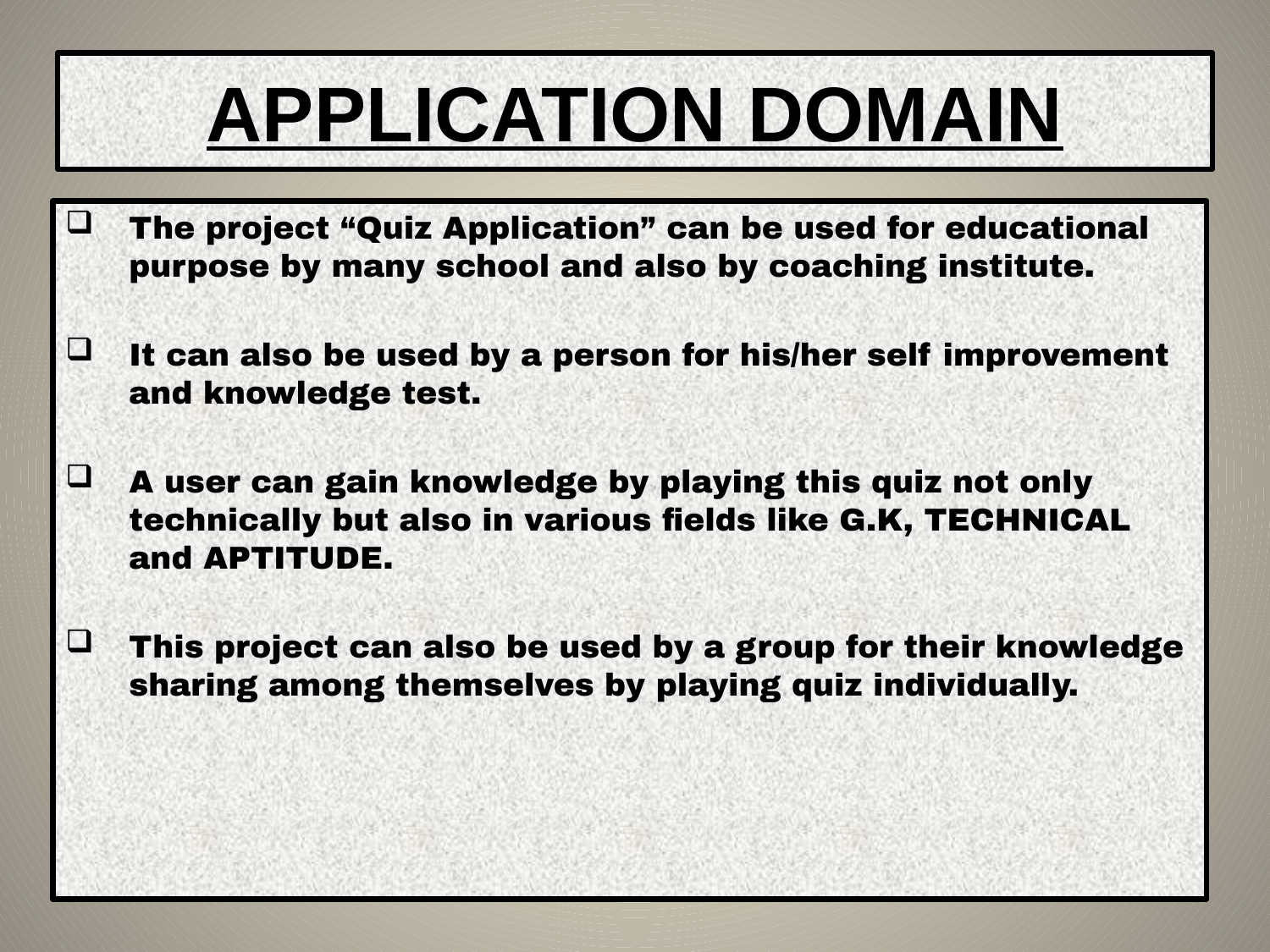

# APPLICATION DOMAIN
The project “Quiz Application” can be used for educational purpose by many school and also by coaching institute.

It can also be used by a person for his/her self improvement and knowledge test.

A user can gain knowledge by playing this quiz not only technically but also in various fields like G.K, TECHNICAL and APTITUDE.

This project can also be used by a group for their knowledge sharing among themselves by playing quiz individually.